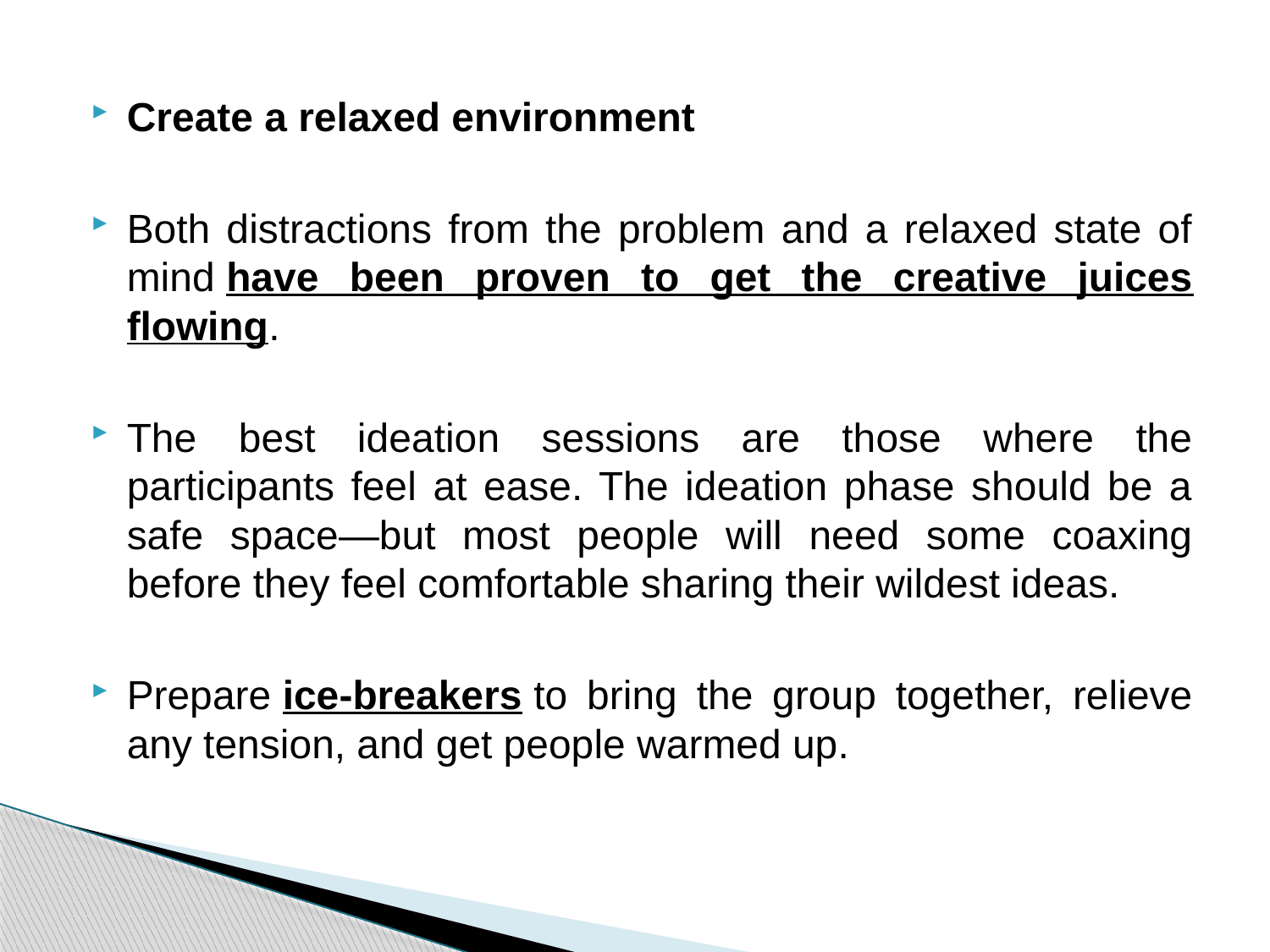

Create a relaxed environment

Both distractions from the problem and a relaxed state of mind have been proven to get the creative juices flowing.

The best ideation sessions are those where the participants feel at ease. The ideation phase should be a safe space—but most people will need some coaxing before they feel comfortable sharing their wildest ideas.

Prepare ice-breakers to bring the group together, relieve any tension, and get people warmed up.